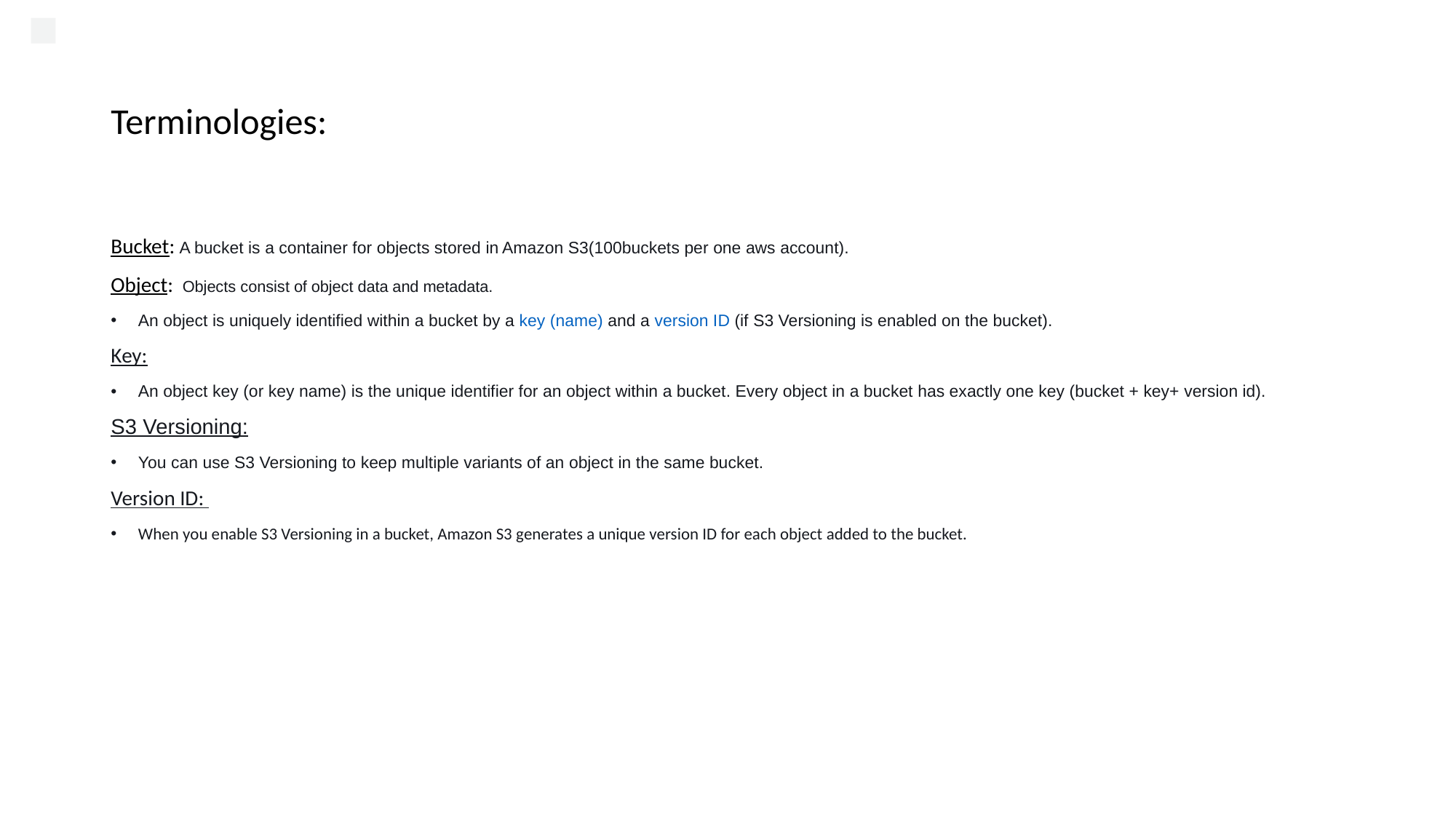

# Terminologies:
Bucket: A bucket is a container for objects stored in Amazon S3(100buckets per one aws account).
Object:  Objects consist of object data and metadata.
An object is uniquely identified within a bucket by a key (name) and a version ID (if S3 Versioning is enabled on the bucket).
Key:
An object key (or key name) is the unique identifier for an object within a bucket. Every object in a bucket has exactly one key (bucket + key+ version id).
S3 Versioning:
You can use S3 Versioning to keep multiple variants of an object in the same bucket.
Version ID:
When you enable S3 Versioning in a bucket, Amazon S3 generates a unique version ID for each object added to the bucket.